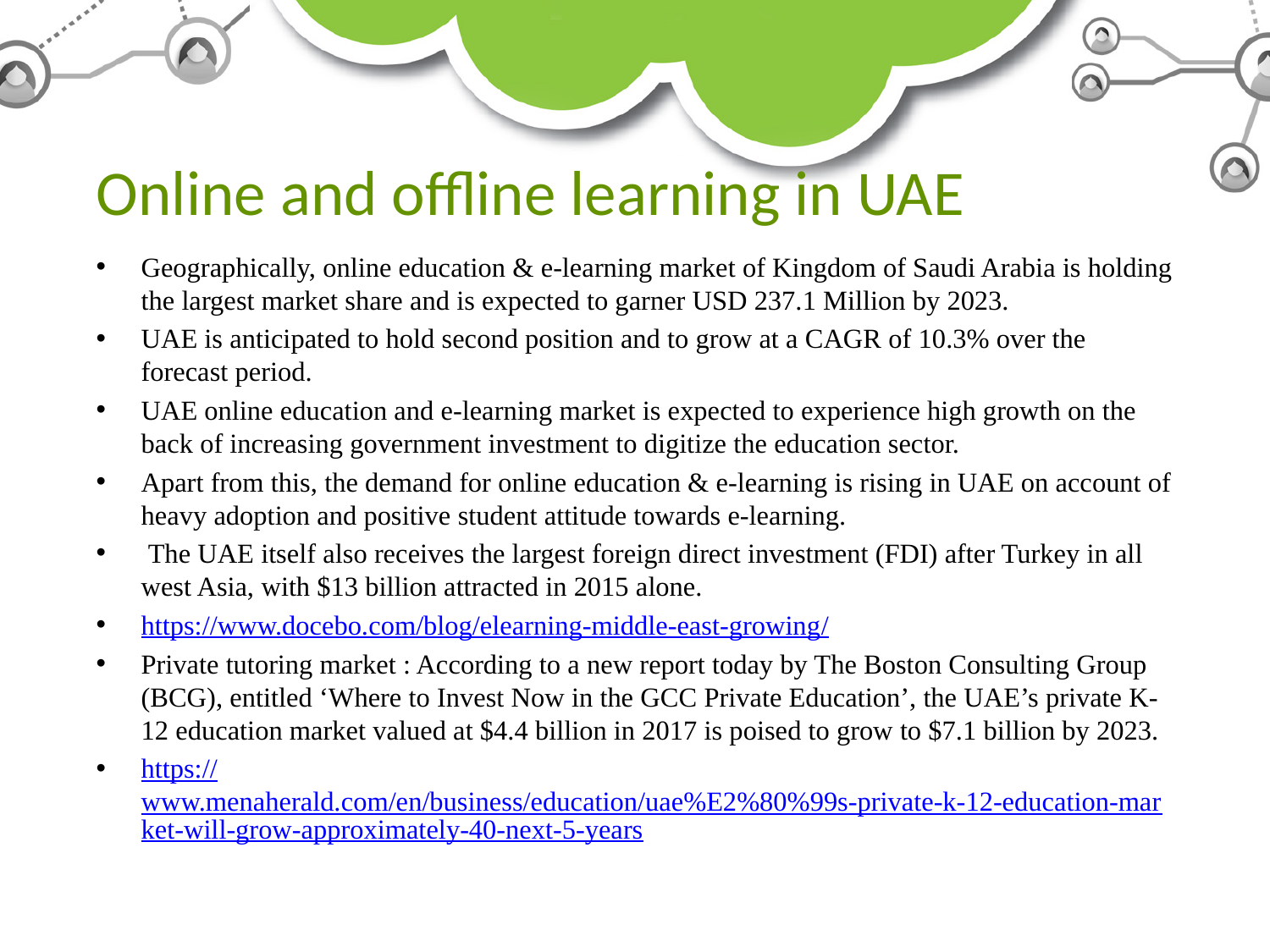

# Online and offline learning in UAE
Geographically, online education & e-learning market of Kingdom of Saudi Arabia is holding the largest market share and is expected to garner USD 237.1 Million by 2023.
UAE is anticipated to hold second position and to grow at a CAGR of 10.3% over the forecast period.
UAE online education and e-learning market is expected to experience high growth on the back of increasing government investment to digitize the education sector.
Apart from this, the demand for online education & e-learning is rising in UAE on account of heavy adoption and positive student attitude towards e-learning.
 The UAE itself also receives the largest foreign direct investment (FDI) after Turkey in all west Asia, with $13 billion attracted in 2015 alone.
https://www.docebo.com/blog/elearning-middle-east-growing/
Private tutoring market : According to a new report today by The Boston Consulting Group (BCG), entitled ‘Where to Invest Now in the GCC Private Education’, the UAE’s private K-12 education market valued at $4.4 billion in 2017 is poised to grow to $7.1 billion by 2023.
https://www.menaherald.com/en/business/education/uae%E2%80%99s-private-k-12-education-market-will-grow-approximately-40-next-5-years